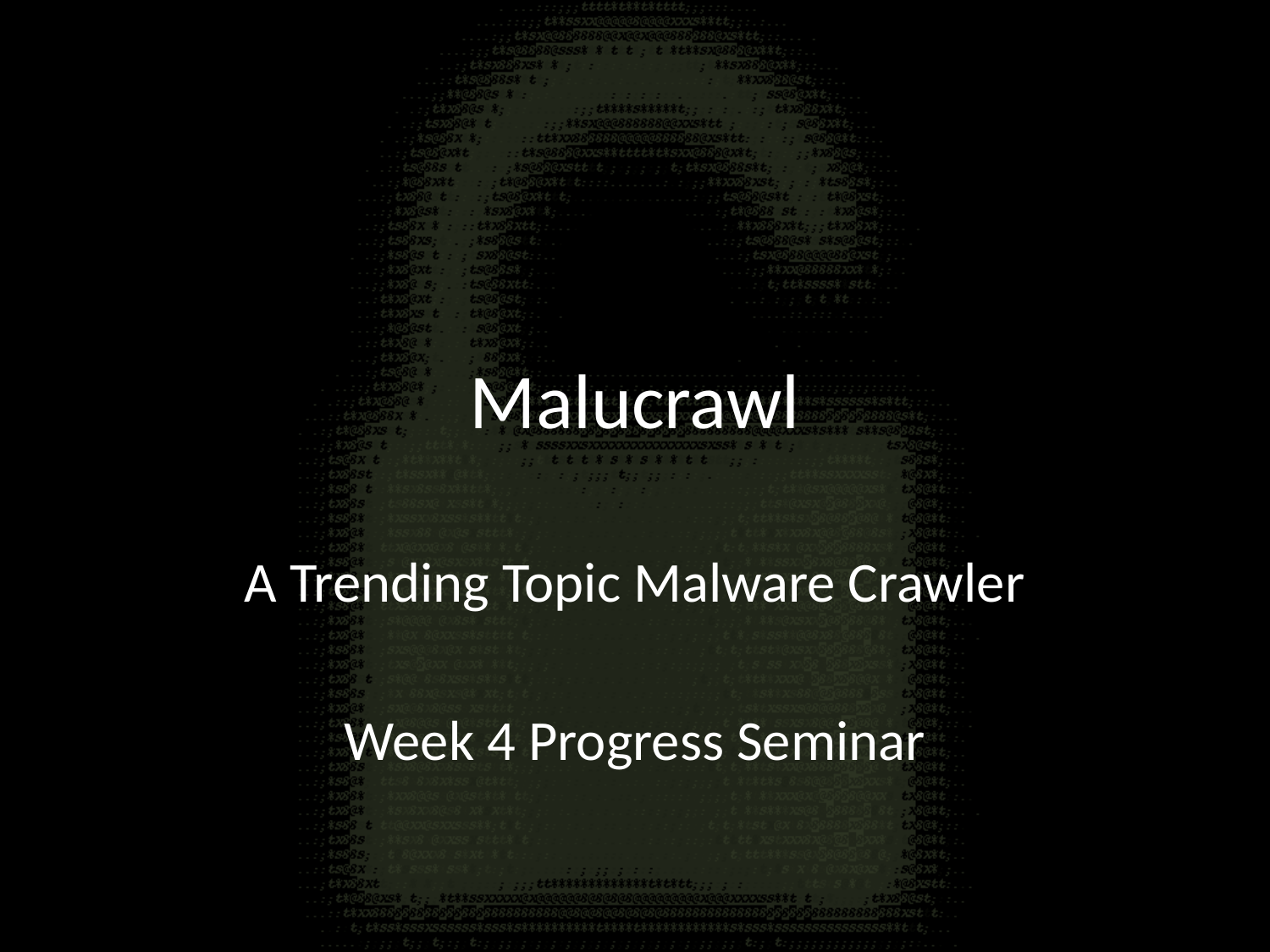

# Malucrawl
A Trending Topic Malware Crawler

Week 4 Progress Seminar